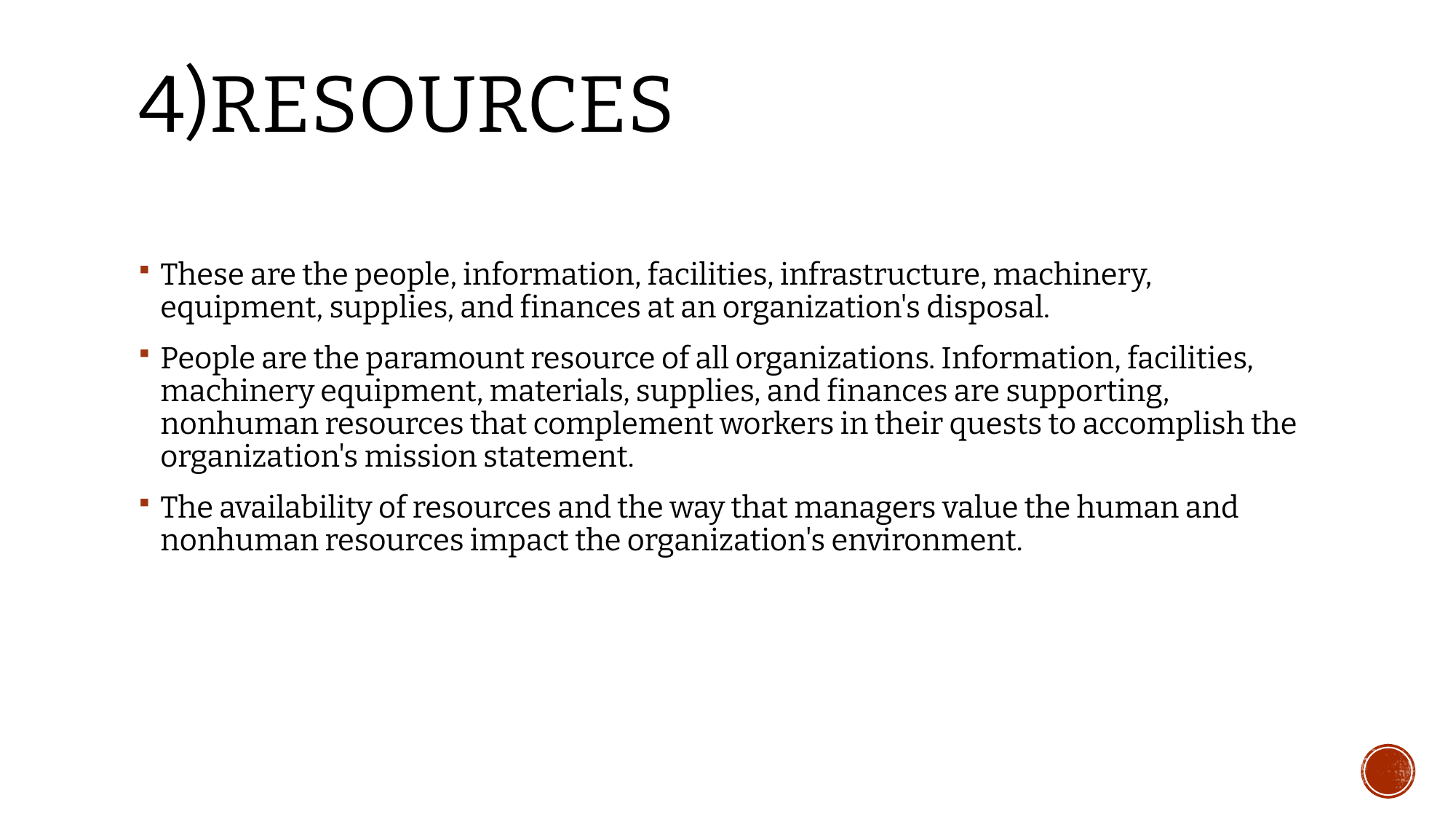

# 4)RESOURCES
These are the people, information, facilities, infrastructure, machinery, equipment, supplies, and finances at an organization's disposal.
People are the paramount resource of all organizations. Information, facilities, machinery equipment, materials, supplies, and finances are supporting, nonhuman resources that complement workers in their quests to accomplish the organization's mission statement.
The availability of resources and the way that managers value the human and nonhuman resources impact the organization's environment.